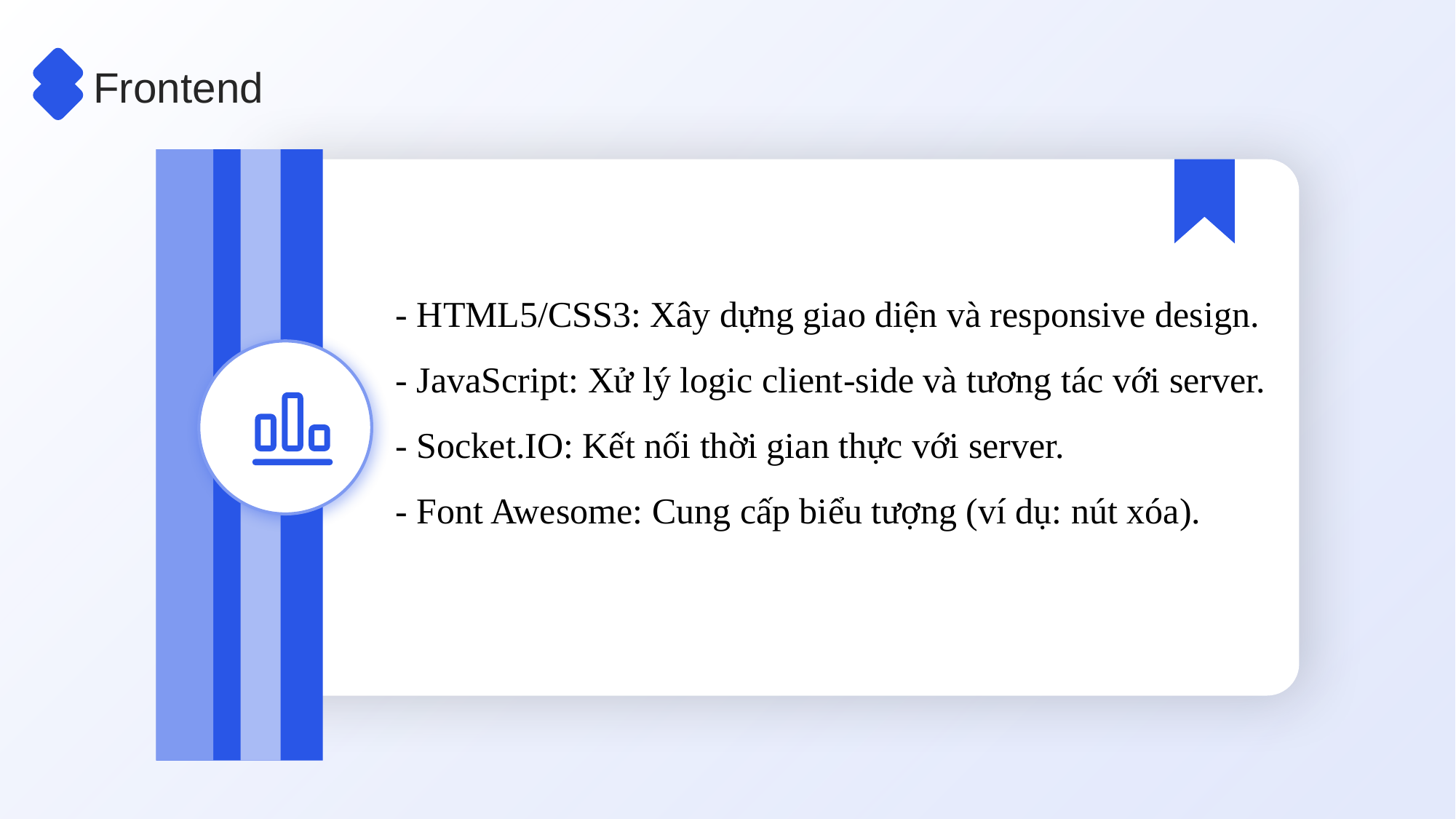

Frontend

- HTML5/CSS3: Xây dựng giao diện và responsive design.
- JavaScript: Xử lý logic client-side và tương tác với server.
- Socket.IO: Kết nối thời gian thực với server.
- Font Awesome: Cung cấp biểu tượng (ví dụ: nút xóa).